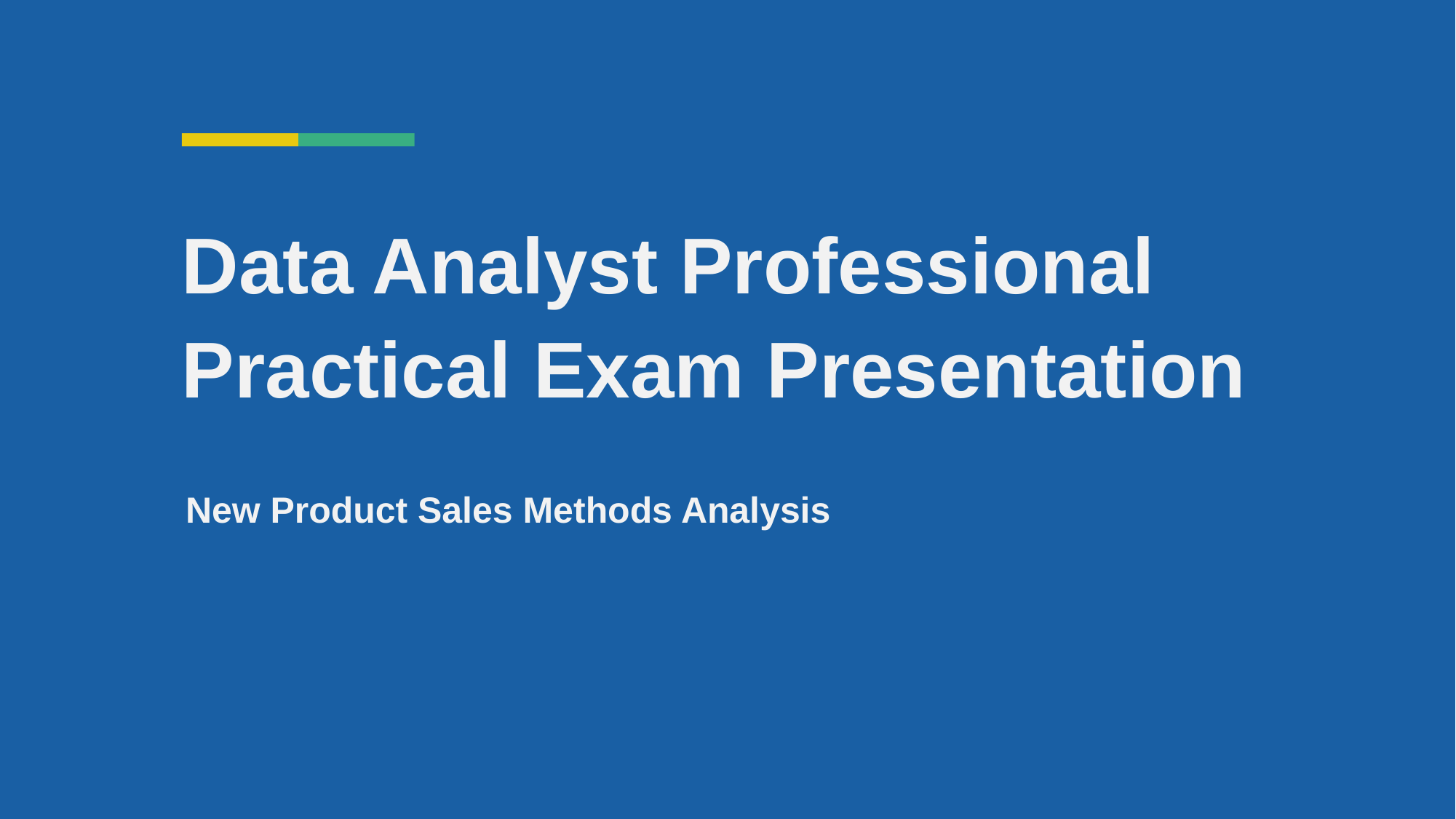

# Data Analyst Professional Practical Exam Presentation
New Product Sales Methods Analysis